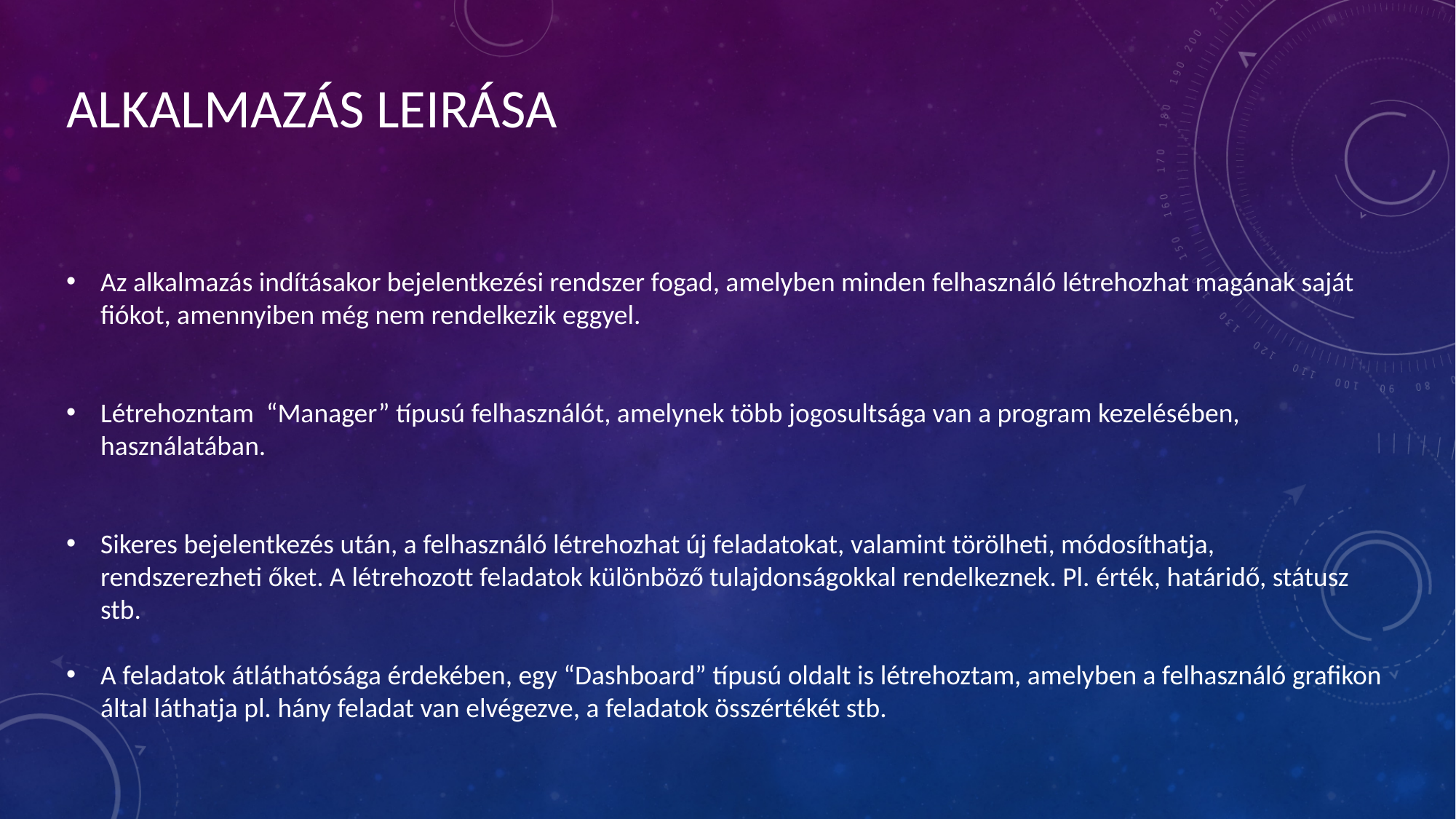

# Alkalmazás leirása
Az alkalmazás indításakor bejelentkezési rendszer fogad, amelyben minden felhasználó létrehozhat magának saját fiókot, amennyiben még nem rendelkezik eggyel.

Létrehozntam  “Manager” típusú felhasználót, amelynek több jogosultsága van a program kezelésében, használatában.

Sikeres bejelentkezés után, a felhasználó létrehozhat új feladatokat, valamint törölheti, módosíthatja, rendszerezheti őket. A létrehozott feladatok különböző tulajdonságokkal rendelkeznek. Pl. érték, határidő, státusz stb.

A feladatok átláthatósága érdekében, egy “Dashboard” típusú oldalt is létrehoztam, amelyben a felhasználó grafikon által láthatja pl. hány feladat van elvégezve, a feladatok összértékét stb.